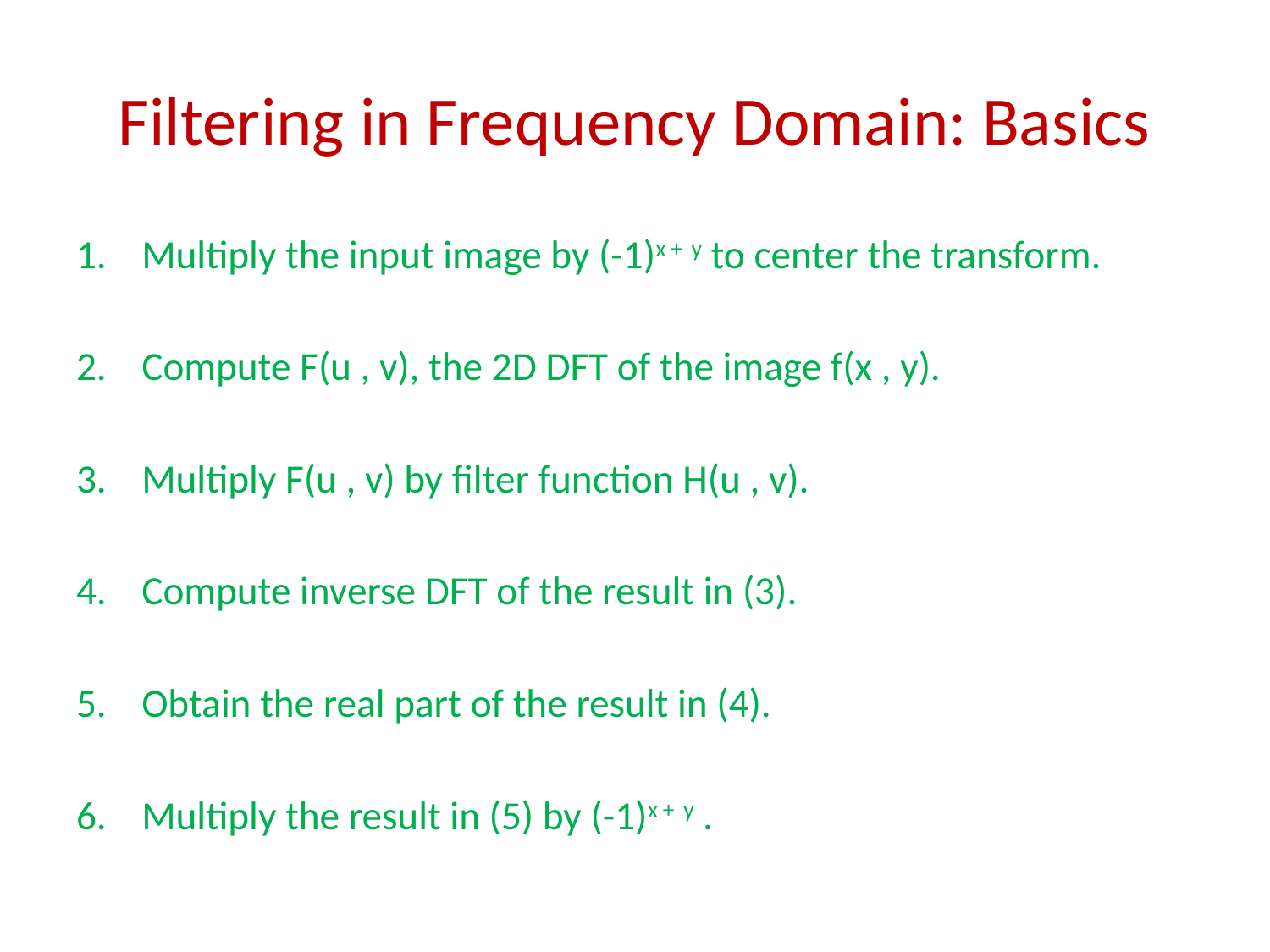

# Filtering in Frequency Domain: Basics
Multiply the input image by (-1)x + y to center the transform.

Compute F(u , v), the 2D DFT of the image f(x , y).

Multiply F(u , v) by filter function H(u , v).

Compute inverse DFT of the result in (3).

Obtain the real part of the result in (4).

Multiply the result in (5) by (-1)x + y .